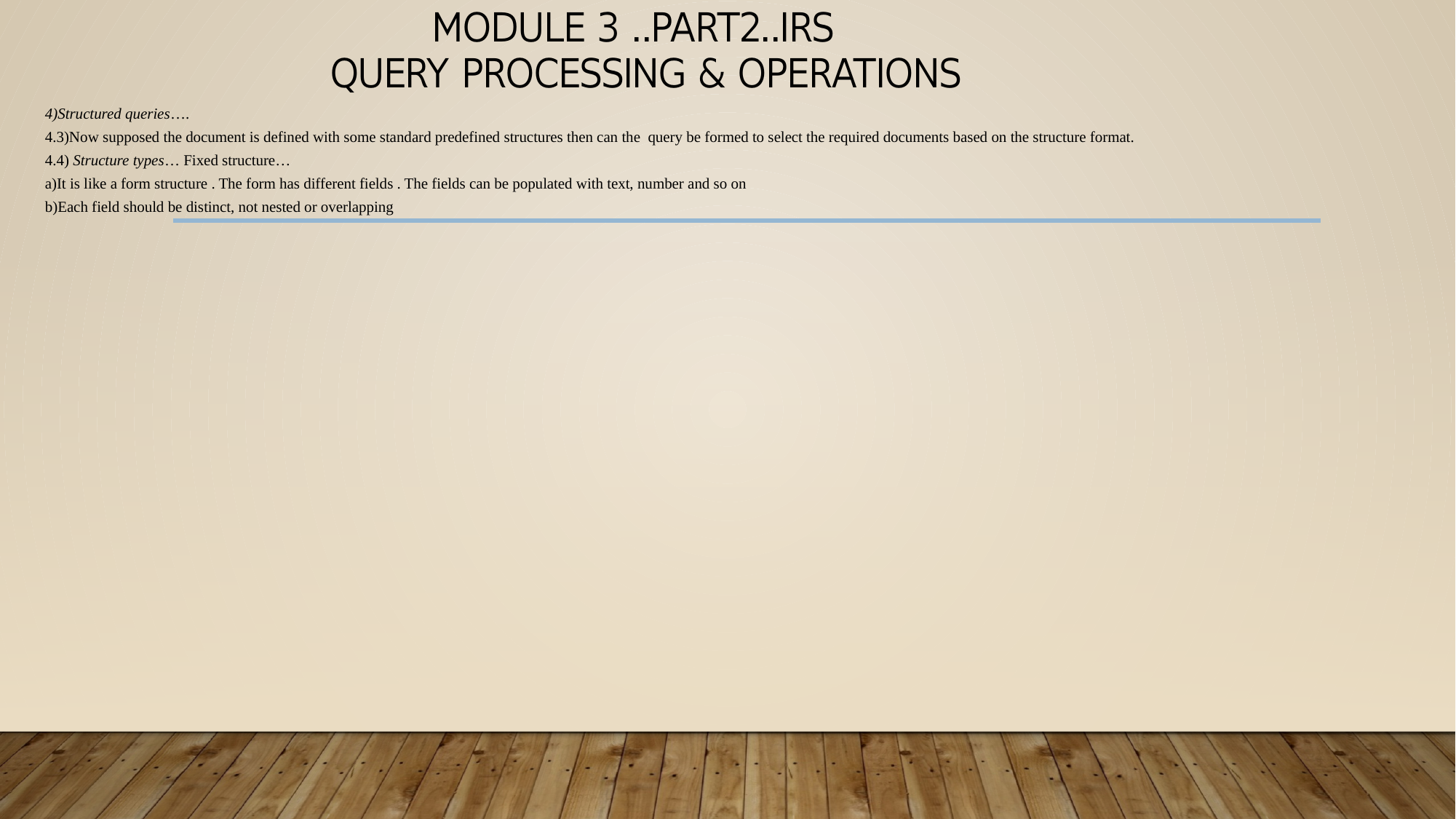

# Module 3 ..part2..IRS query processing & operations

4)Structured queries….
4.3)Now supposed the document is defined with some standard predefined structures then can the  query be formed to select the required documents based on the structure format.
4.4) Structure types… Fixed structure…
a)It is like a form structure . The form has different fields . The fields can be populated with text, number and so on
b)Each field should be distinct, not nested or overlapping